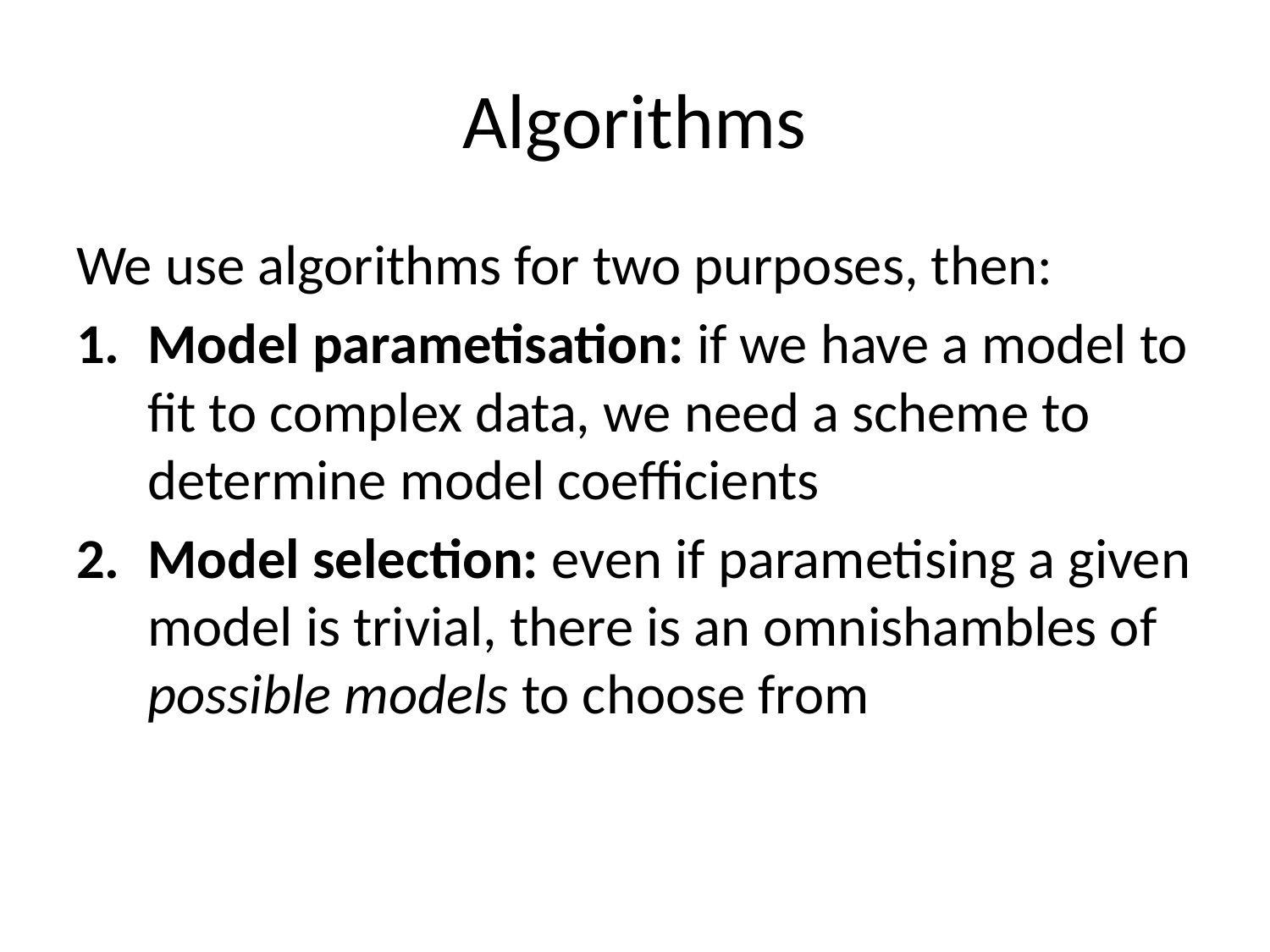

# Algorithms
We use algorithms for two purposes, then:
Model parametisation: if we have a model to fit to complex data, we need a scheme to determine model coefficients
Model selection: even if parametising a given model is trivial, there is an omnishambles of possible models to choose from